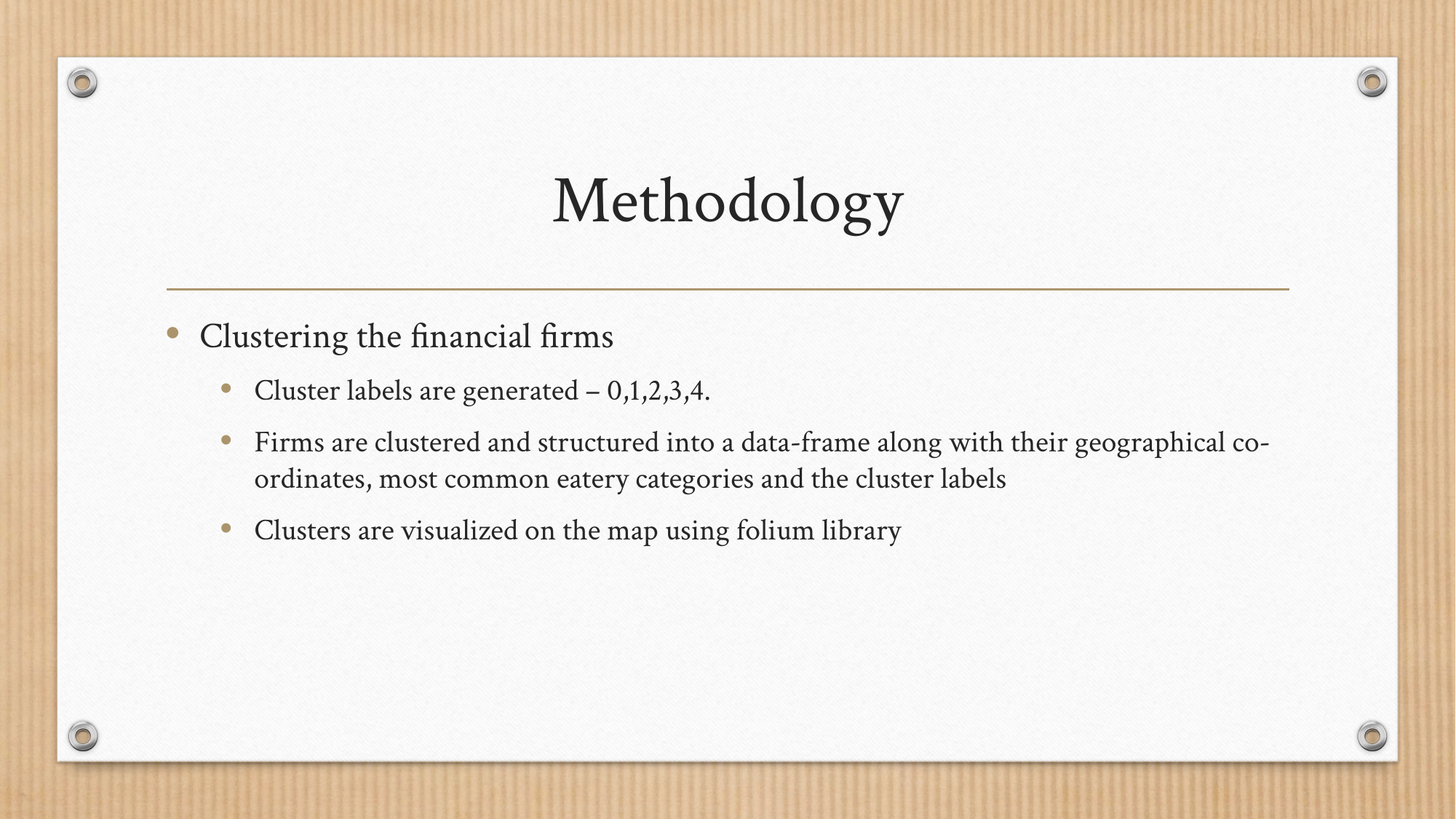

# Methodology
Clustering the financial firms
Cluster labels are generated – 0,1,2,3,4.
Firms are clustered and structured into a data-frame along with their geographical co-ordinates, most common eatery categories and the cluster labels
Clusters are visualized on the map using folium library